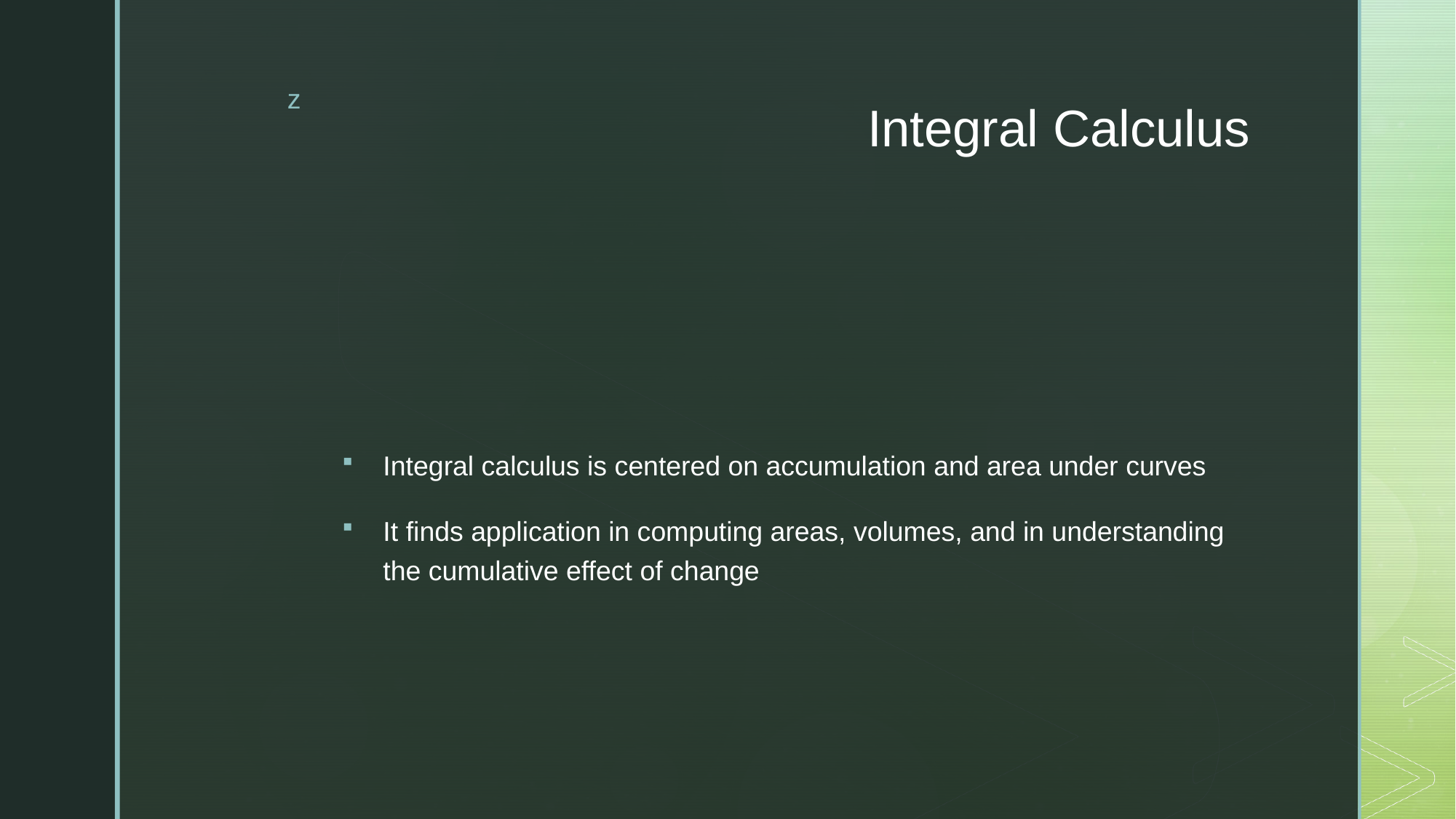

# Integral Calculus

Integral calculus is centered on accumulation and area under curves
It finds application in computing areas, volumes, and in understanding the cumulative effect of change